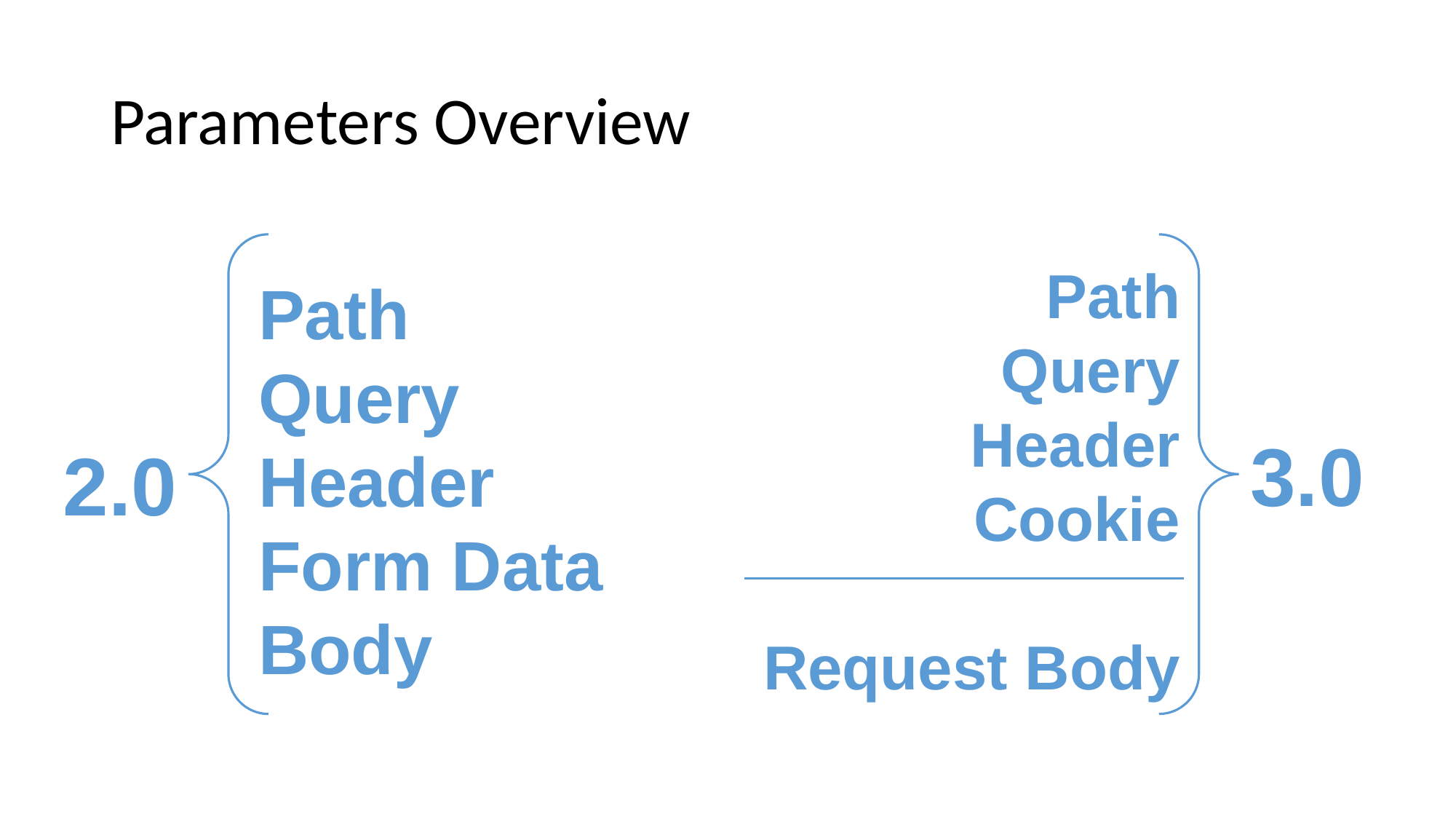

# Parameters Overview

Path
Query
Header
Cookie

Request Body
Path
Query
Header
Form Data
Body
3.0
2.0